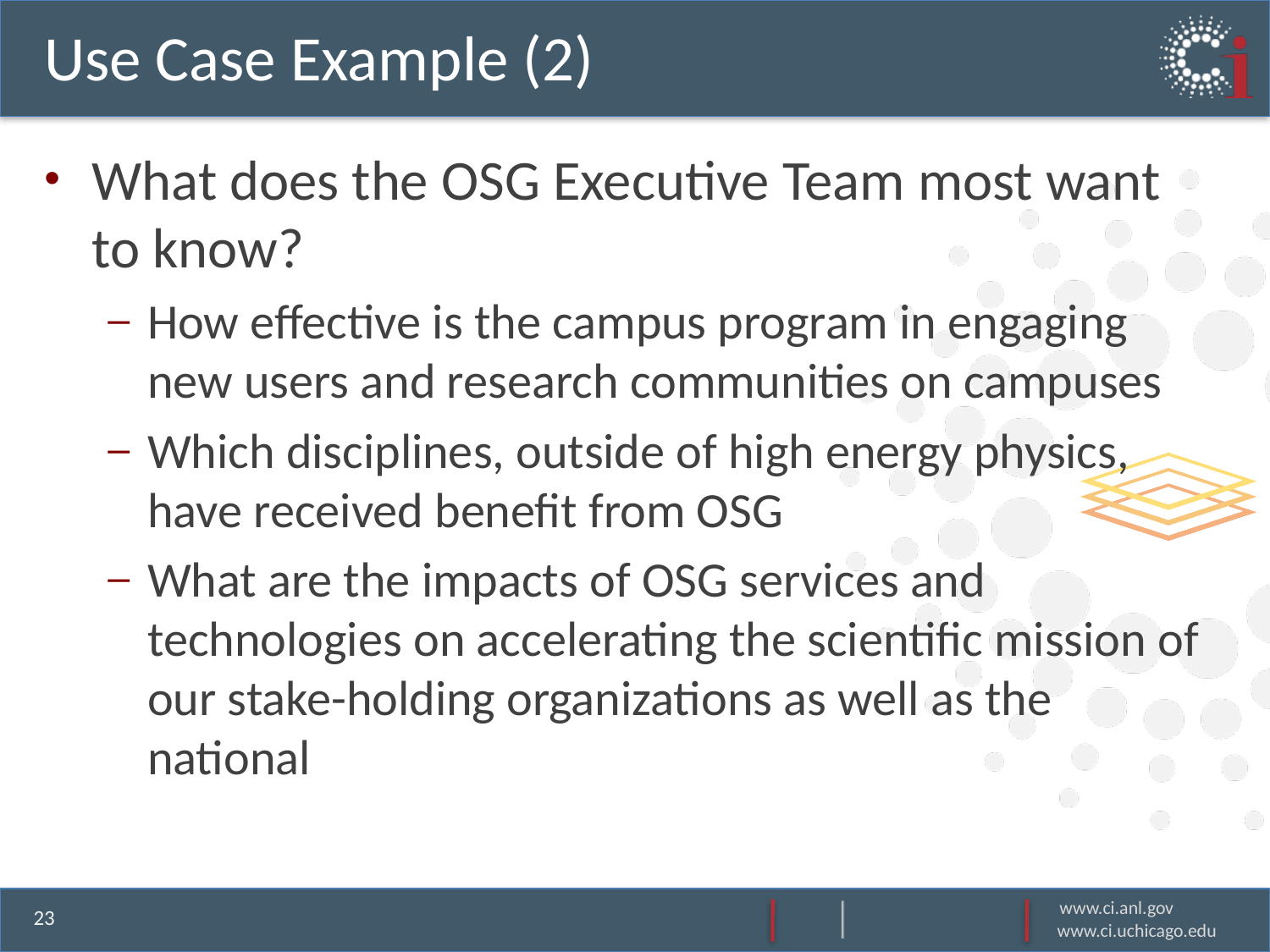

# Use Case Example (2)
What does the OSG Executive Team most want to know?
How effective is the campus program in engaging new users and research communities on campuses
Which disciplines, outside of high energy physics, have received benefit from OSG
What are the impacts of OSG services and technologies on accelerating the scientific mission of our stake-holding organizations as well as the national